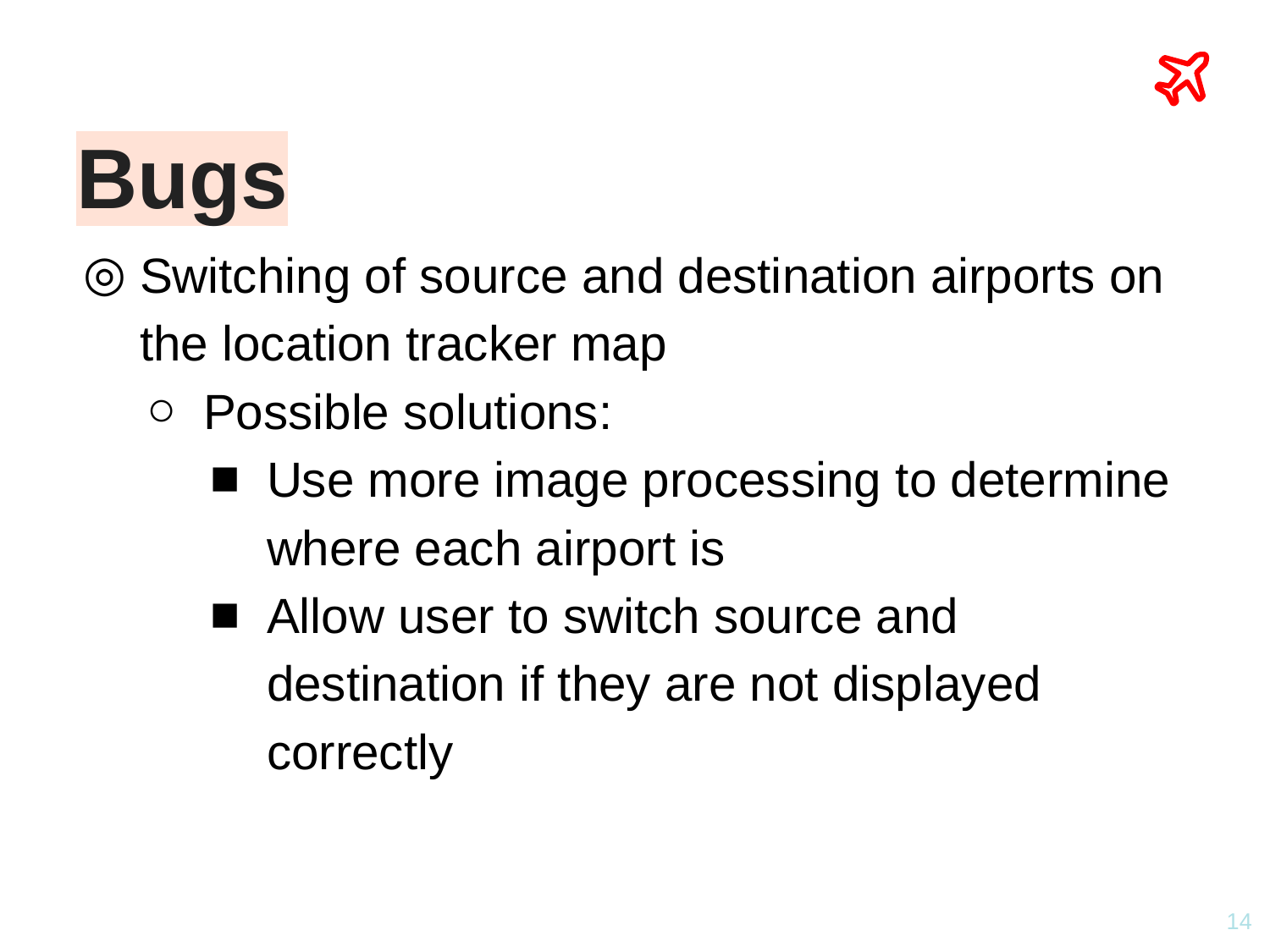

# Bugs
Switching of source and destination airports on the location tracker map
Possible solutions:
Use more image processing to determine where each airport is
Allow user to switch source and destination if they are not displayed correctly

14